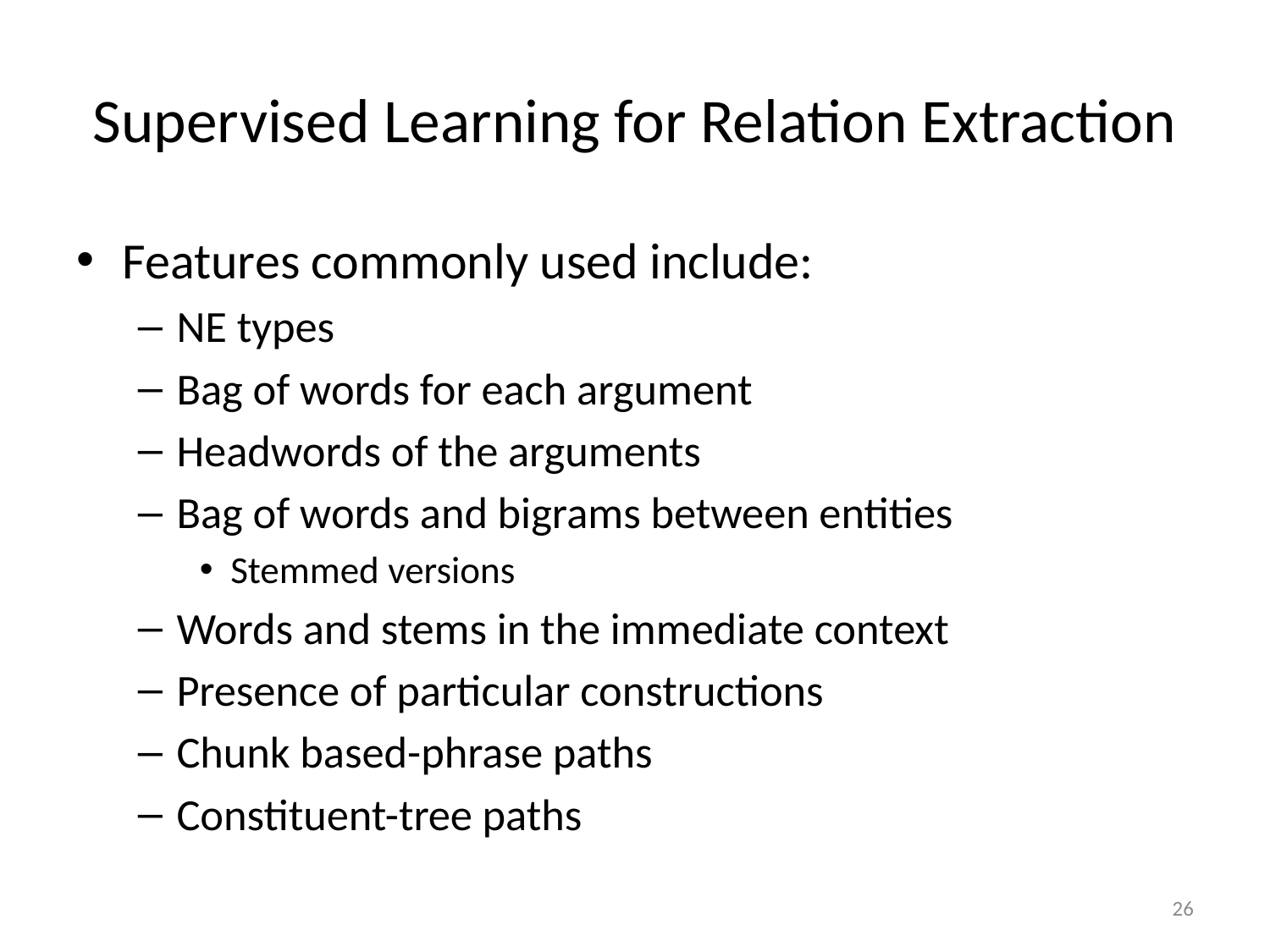

# Supervised Learning for Relation Extraction
Features commonly used include:
NE types
Bag of words for each argument
Headwords of the arguments
Bag of words and bigrams between entities
Stemmed versions
Words and stems in the immediate context
Presence of particular constructions
Chunk based-phrase paths
Constituent-tree paths

26